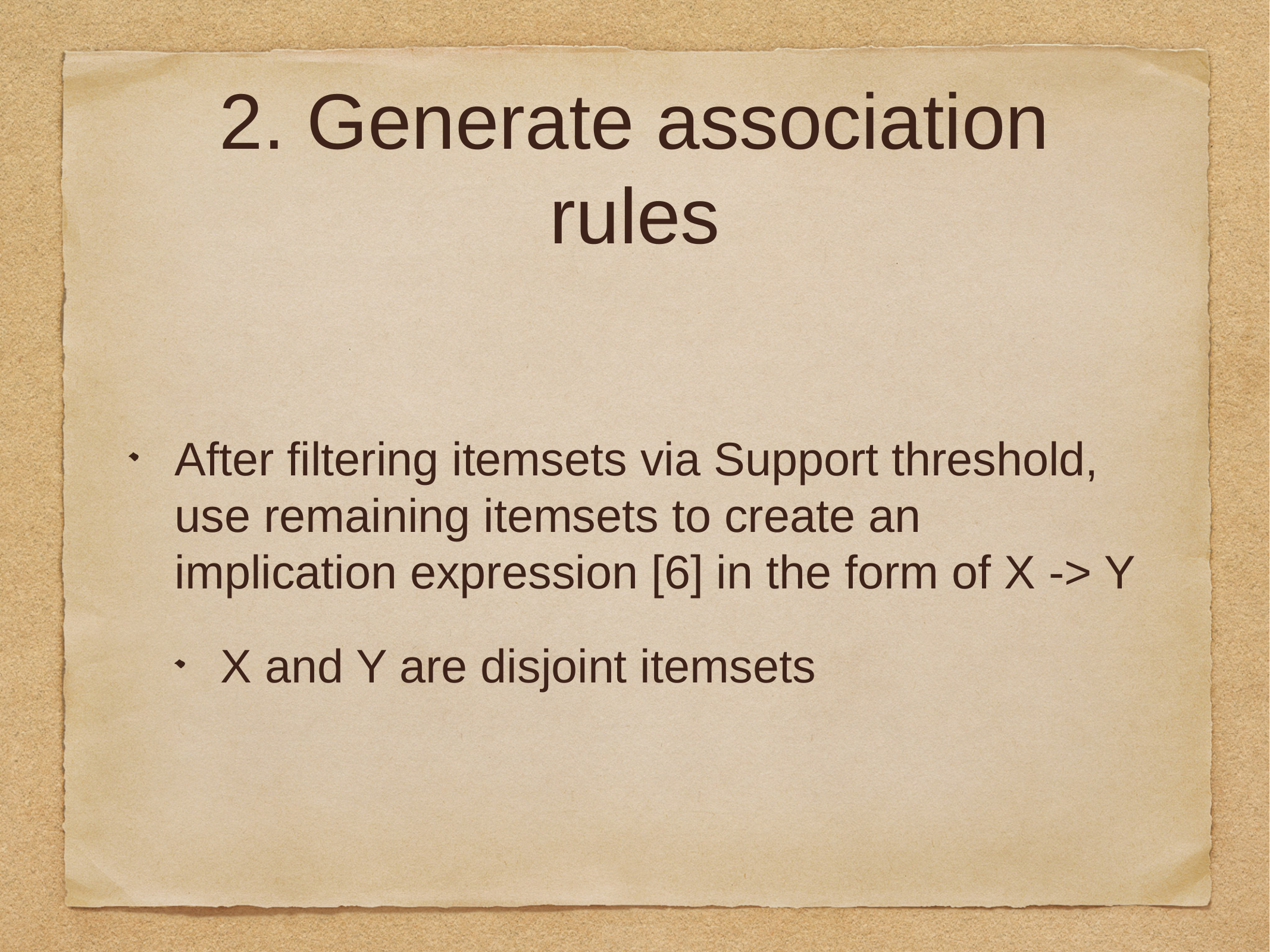

# 2. Generate association rules
After filtering itemsets via Support threshold, use remaining itemsets to create an implication expression [6] in the form of X -> Y
X and Y are disjoint itemsets